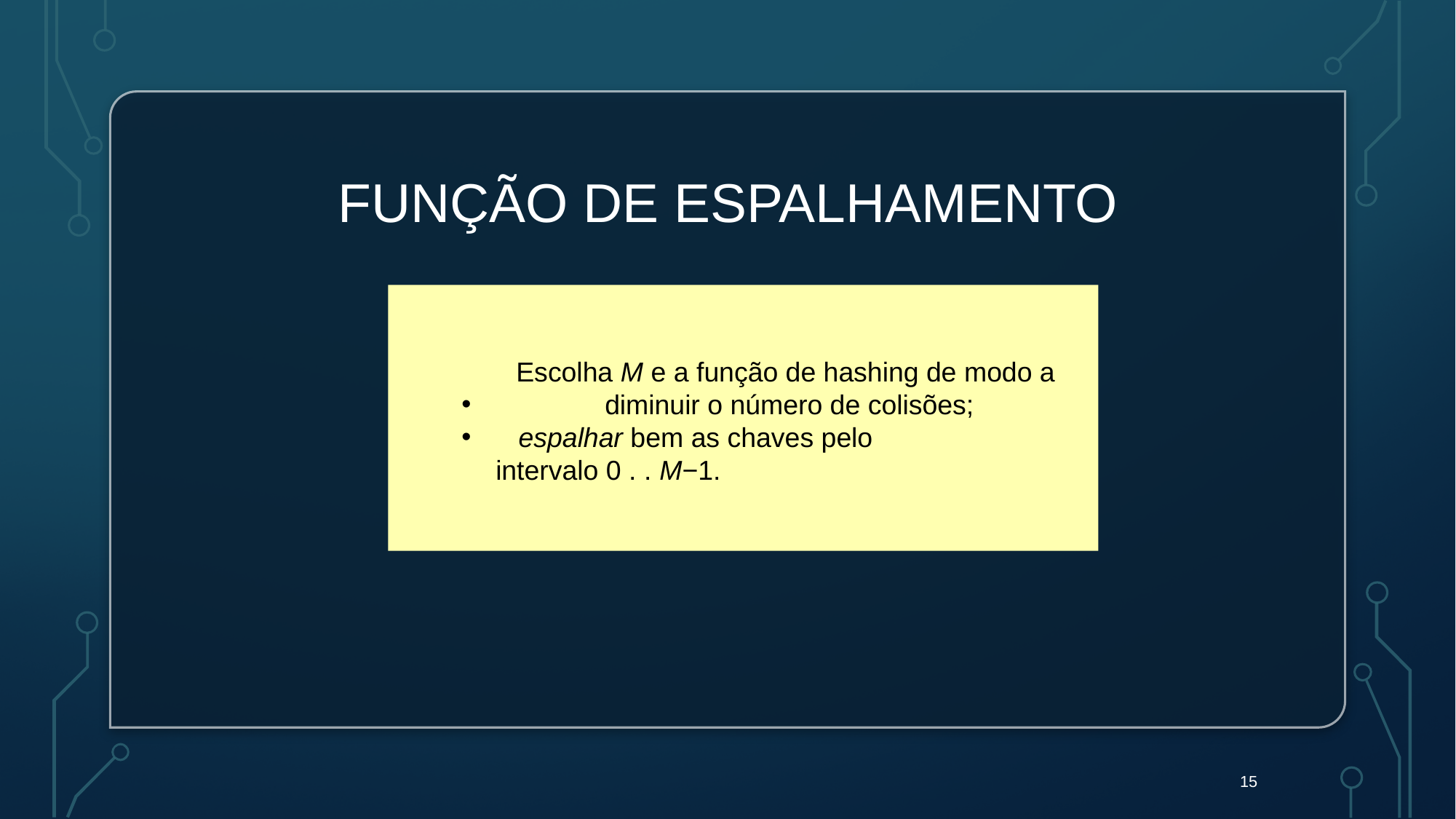

# Função de espalhamento

	Escolha M e a função de hashing de modo a
	diminuir o número de colisões;
   espalhar bem as chaves pelo intervalo 0 . . M−1.

15